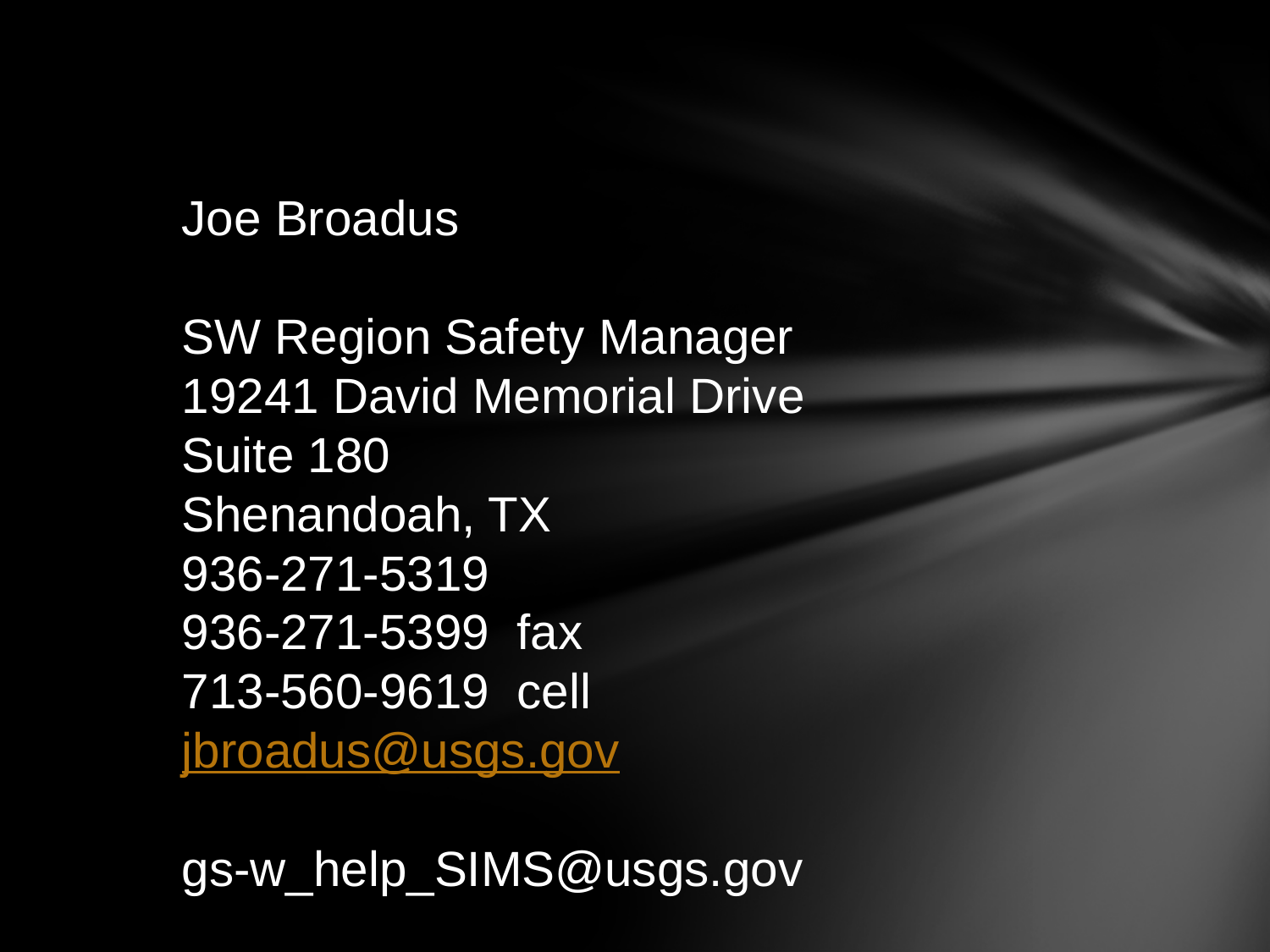

Joe Broadus

SW Region Safety Manager
19241 David Memorial Drive
Suite 180
Shenandoah, TX
936-271-5319
936-271-5399  fax
713-560-9619  cell
jbroadus@usgs.gov

gs-w_help_SIMS@usgs.gov